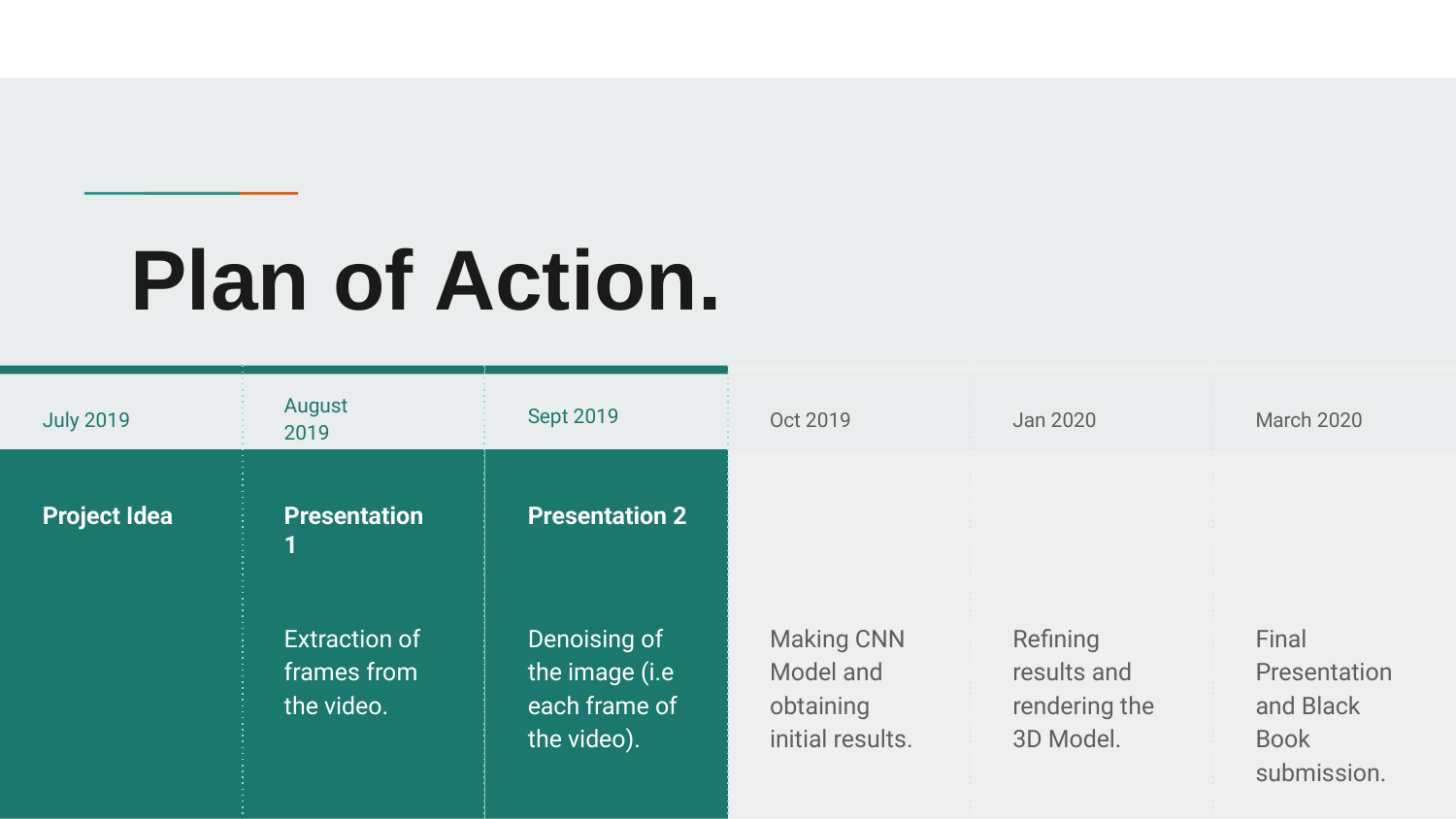

# Plan of Action.

Oct 2019

Making CNN Model and obtaining initial results.

Jan 2020

Refining results and rendering the 3D Model.

March 2020

Final Presentation and Black Book submission.

July 2019

Project Idea

August 2019

Presentation 1
Extraction of frames from the video.

Sept 2019

Presentation 2
Denoising of the image (i.e each frame of the video).